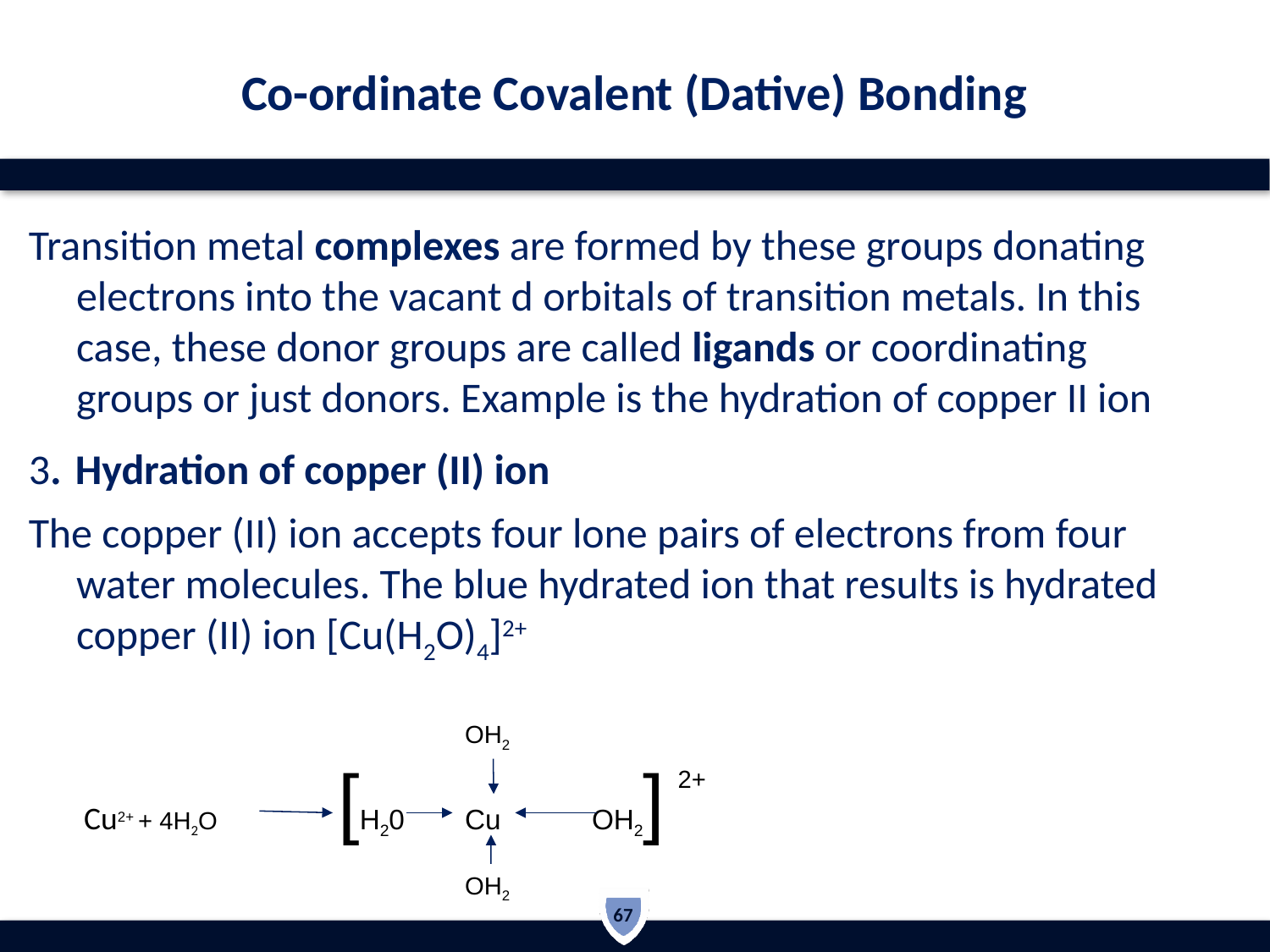

# Co-ordinate Covalent (Dative) Bonding
Transition metal complexes are formed by these groups donating electrons into the vacant d orbitals of transition metals. In this case, these donor groups are called ligands or coordinating groups or just donors. Example is the hydration of copper II ion
3. Hydration of copper (II) ion
The copper (II) ion accepts four lone pairs of electrons from four water molecules. The blue hydrated ion that results is hydrated copper (II) ion [Cu(H2O)4]2+

OH2
Cu2+ + 4H2O	[H20	Cu	OH2]
2+
OH2
67